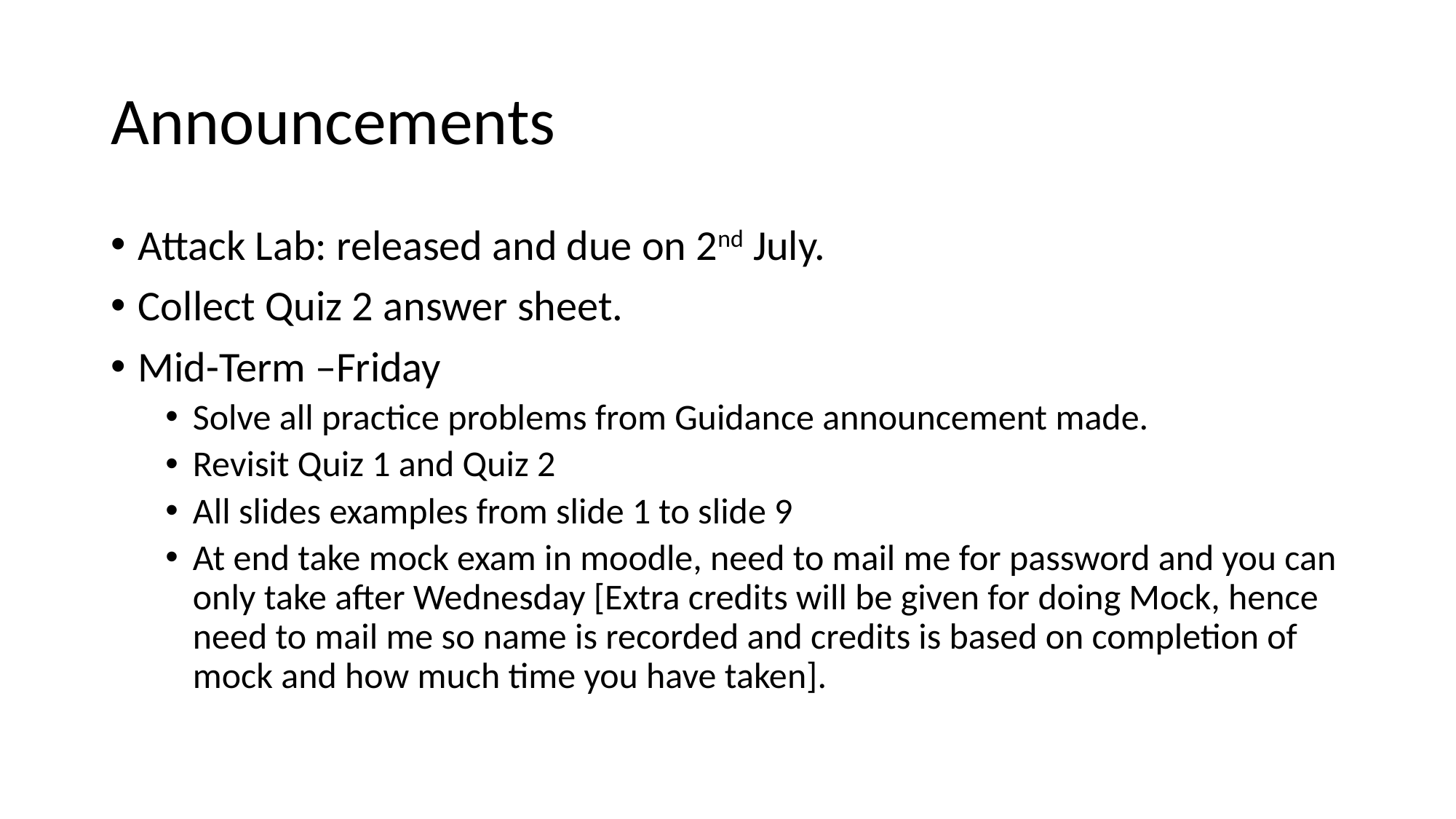

# Announcements
Attack Lab: released and due on 2nd July.
Collect Quiz 2 answer sheet.
Mid-Term –Friday
Solve all practice problems from Guidance announcement made.
Revisit Quiz 1 and Quiz 2
All slides examples from slide 1 to slide 9
At end take mock exam in moodle, need to mail me for password and you can only take after Wednesday [Extra credits will be given for doing Mock, hence need to mail me so name is recorded and credits is based on completion of mock and how much time you have taken].